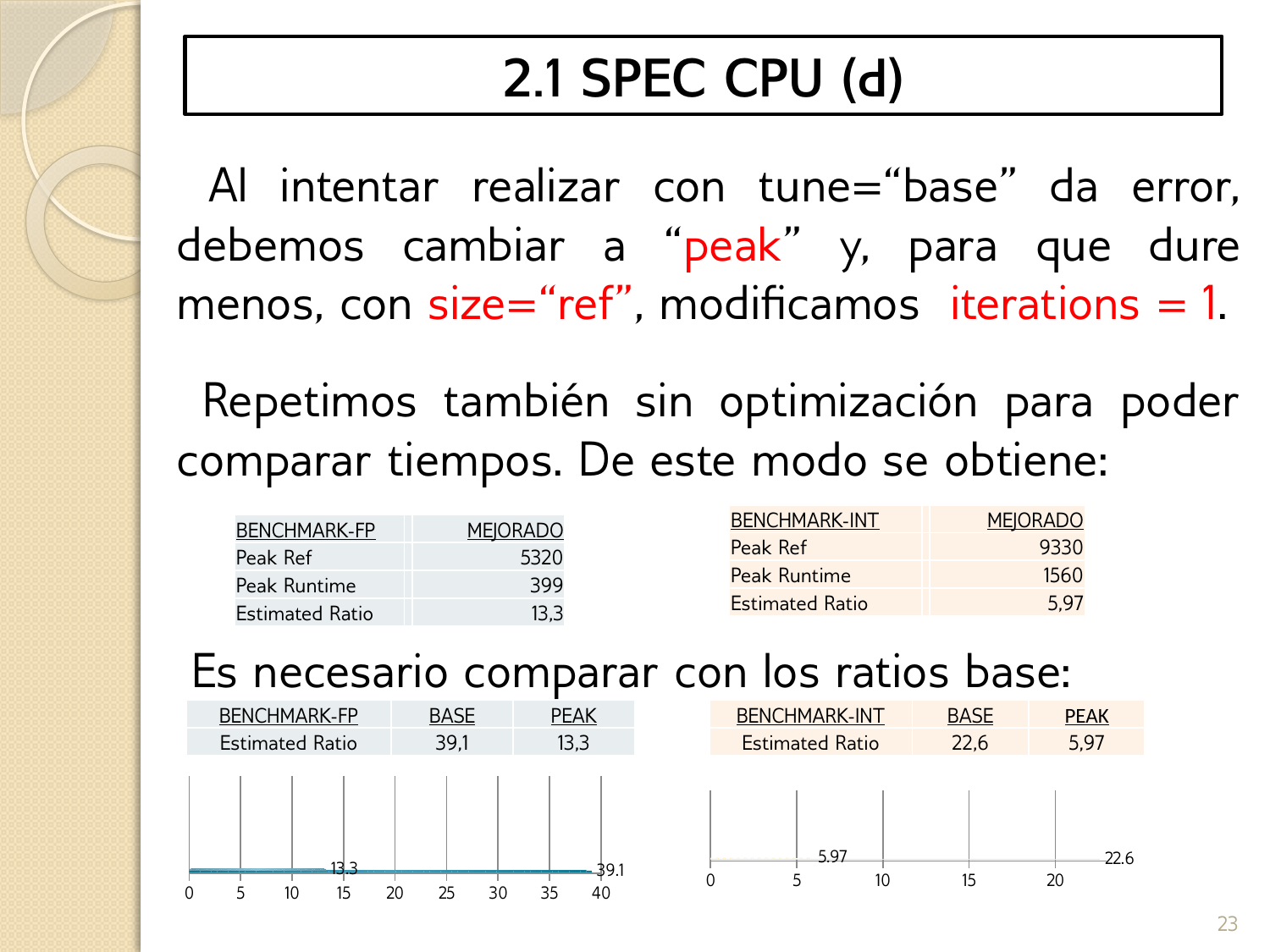

# 2.1 SPEC CPU (d)
 Al intentar realizar con tune=“base” da error, debemos cambiar a “peak” y, para que dure menos, con size=“ref”, modificamos  iterations = 1.

 Repetimos también sin optimización para poder comparar tiempos. De este modo se obtiene:

 Es necesario comparar con los ratios base:

| BENCHMARK-INT |  | MEJORADO |
| --- | --- | --- |
| Peak Ref |  | 9330 |
| Peak Runtime |  | 1560 |
| Estimated Ratio |  | 5,97 |
| BENCHMARK-FP |  | MEJORADO |
| --- | --- | --- |
| Peak Ref |  | 5320 |
| Peak Runtime |  | 399 |
| Estimated Ratio |  | 13,3 |
| BENCHMARK-FP | BASE | PEAK |
| --- | --- | --- |
| Estimated Ratio | 39,1 | 13,3 |
| BENCHMARK-INT | BASE | PEAK |
| --- | --- | --- |
| Estimated Ratio | 22,6 | 5,97 |

[unsupported chart]

[unsupported chart]

23